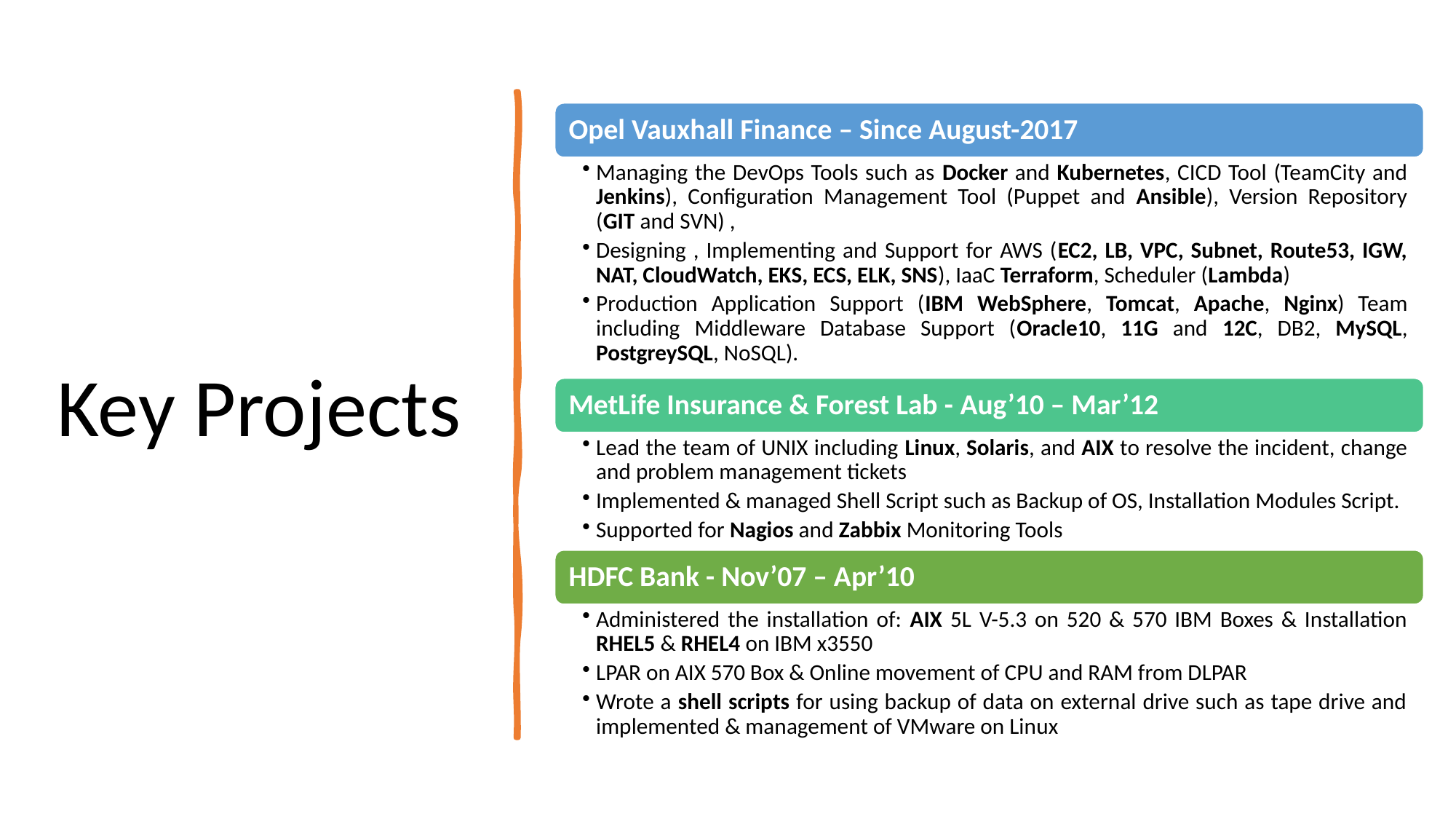

Opel Vauxhall Finance – Since August-2017
Managing the DevOps Tools such as Docker and Kubernetes, CICD Tool (TeamCity and Jenkins), Configuration Management Tool (Puppet and Ansible), Version Repository (GIT and SVN) ,
Designing , Implementing and Support for AWS (EC2, LB, VPC, Subnet, Route53, IGW, NAT, CloudWatch, EKS, ECS, ELK, SNS), IaaC Terraform, Scheduler (Lambda)
Production Application Support (IBM WebSphere, Tomcat, Apache, Nginx) Team including Middleware Database Support (Oracle10, 11G and 12C, DB2, MySQL, PostgreySQL, NoSQL).
MetLife Insurance & Forest Lab - Aug’10 – Mar’12
Lead the team of UNIX including Linux, Solaris, and AIX to resolve the incident, change and problem management tickets
Implemented & managed Shell Script such as Backup of OS, Installation Modules Script.
Supported for Nagios and Zabbix Monitoring Tools
HDFC Bank - Nov’07 – Apr’10
Administered the installation of: AIX 5L V-5.3 on 520 & 570 IBM Boxes & Installation RHEL5 & RHEL4 on IBM x3550
LPAR on AIX 570 Box & Online movement of CPU and RAM from DLPAR
Wrote a shell scripts for using backup of data on external drive such as tape drive and implemented & management of VMware on Linux
# Key Projects